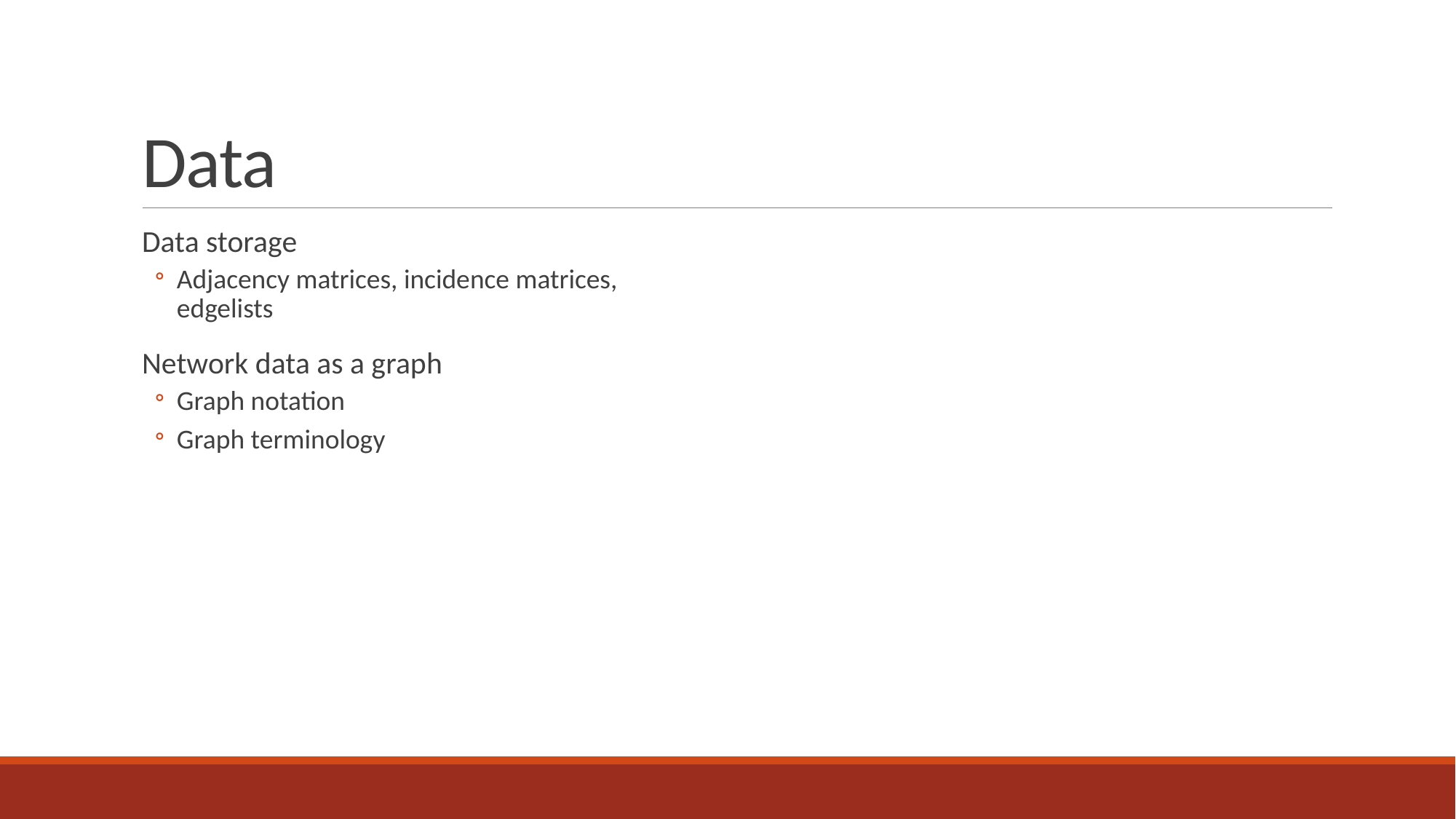

# Data
Data storage
Adjacency matrices, incidence matrices, edgelists
Network data as a graph
Graph notation
Graph terminology